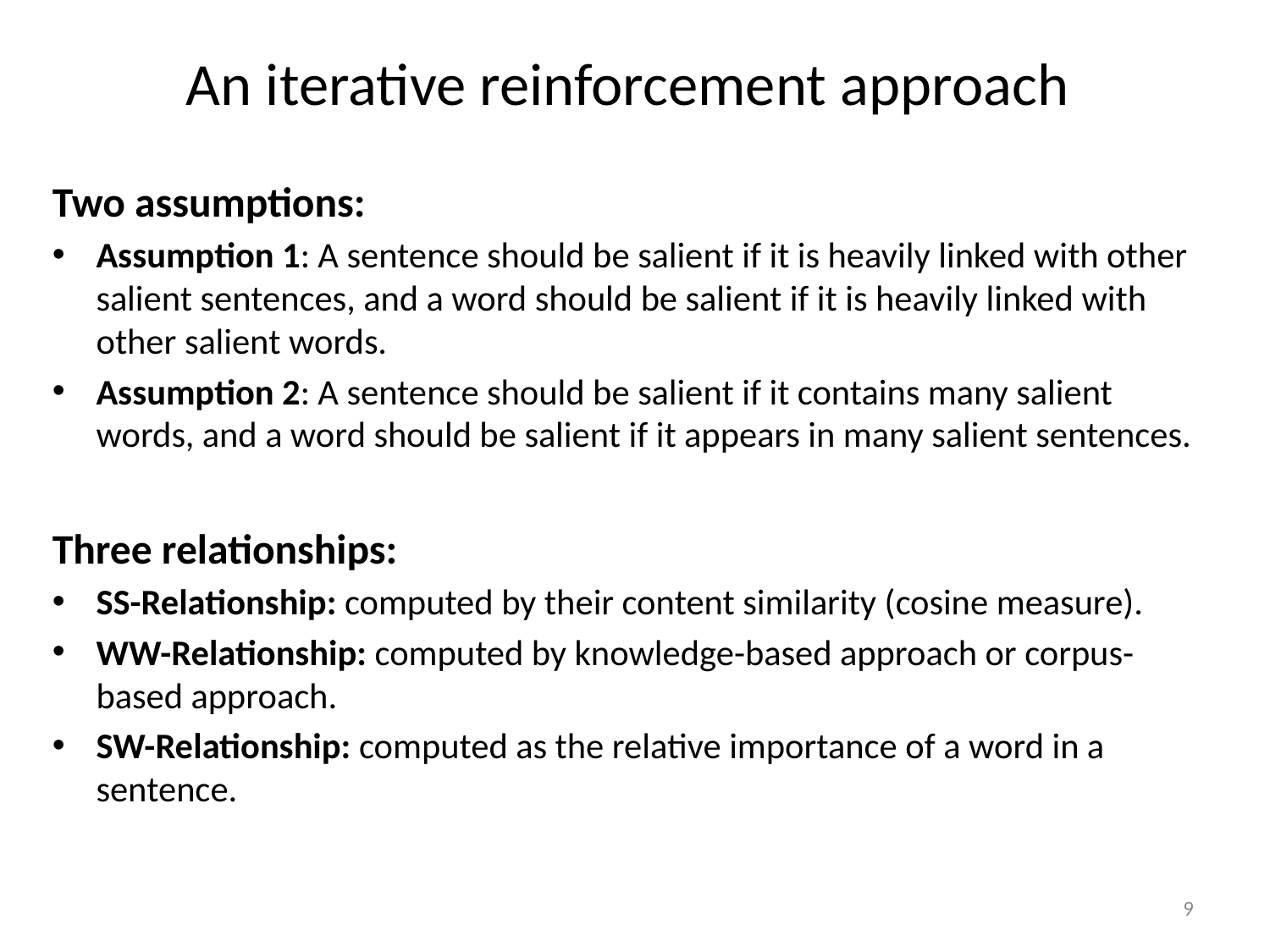

# An iterative reinforcement approach
Two assumptions:
Assumption 1: A sentence should be salient if it is heavily linked with other salient sentences, and a word should be salient if it is heavily linked with other salient words.
Assumption 2: A sentence should be salient if it contains many salient words, and a word should be salient if it appears in many salient sentences.

Three relationships:
SS-Relationship: computed by their content similarity (cosine measure).
WW-Relationship: computed by knowledge-based approach or corpus-based approach.
SW-Relationship: computed as the relative importance of a word in a sentence.
9